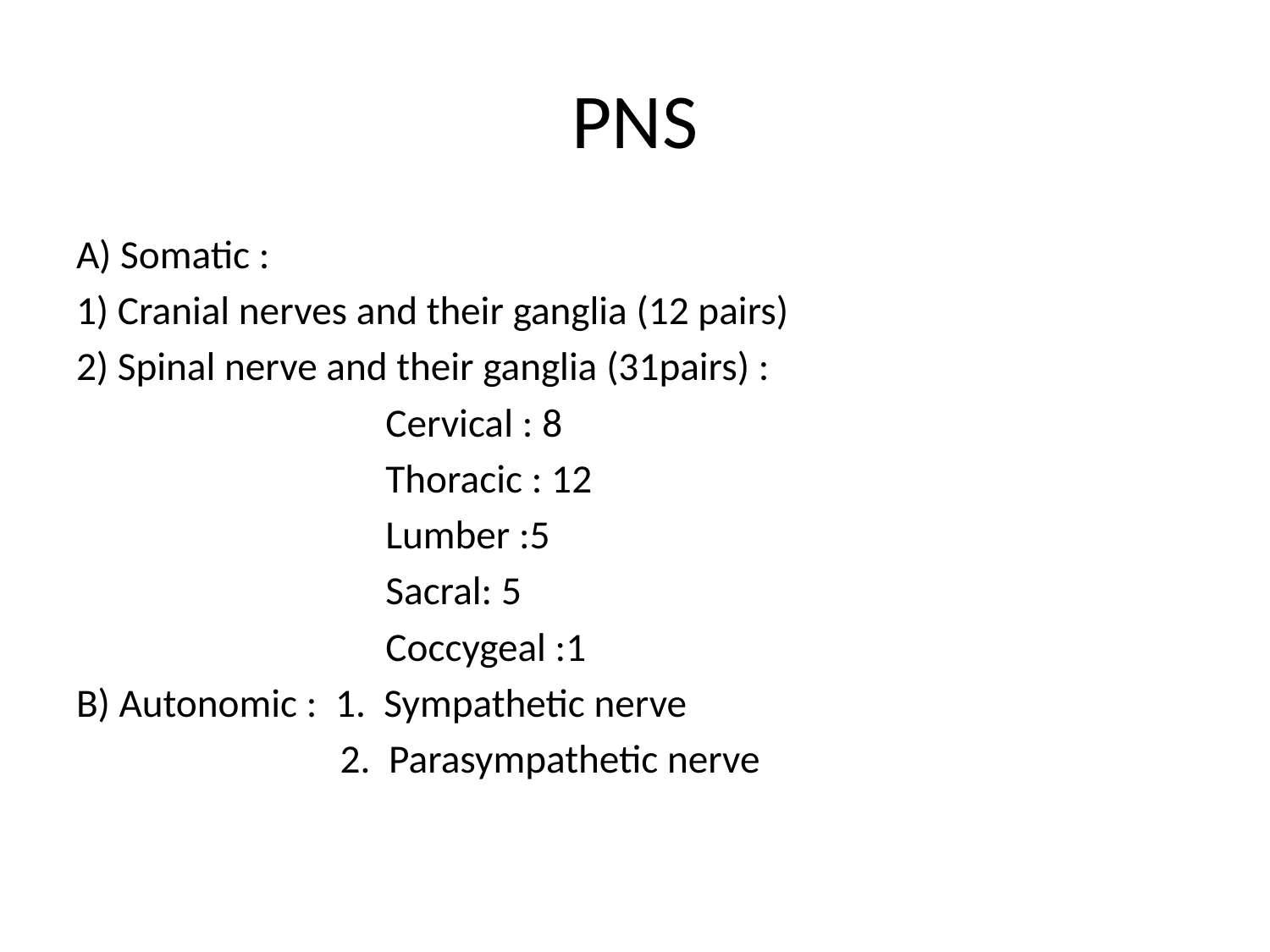

# PNS
A) Somatic :
1) Cranial nerves and their ganglia (12 pairs)
2) Spinal nerve and their ganglia (31pairs) :
                                  Cervical : 8
                                  Thoracic : 12
                                  Lumber :5
                                  Sacral: 5
                                  Coccygeal :1
B) Autonomic :  1.  Sympathetic nerve
                             2.  Parasympathetic nerve